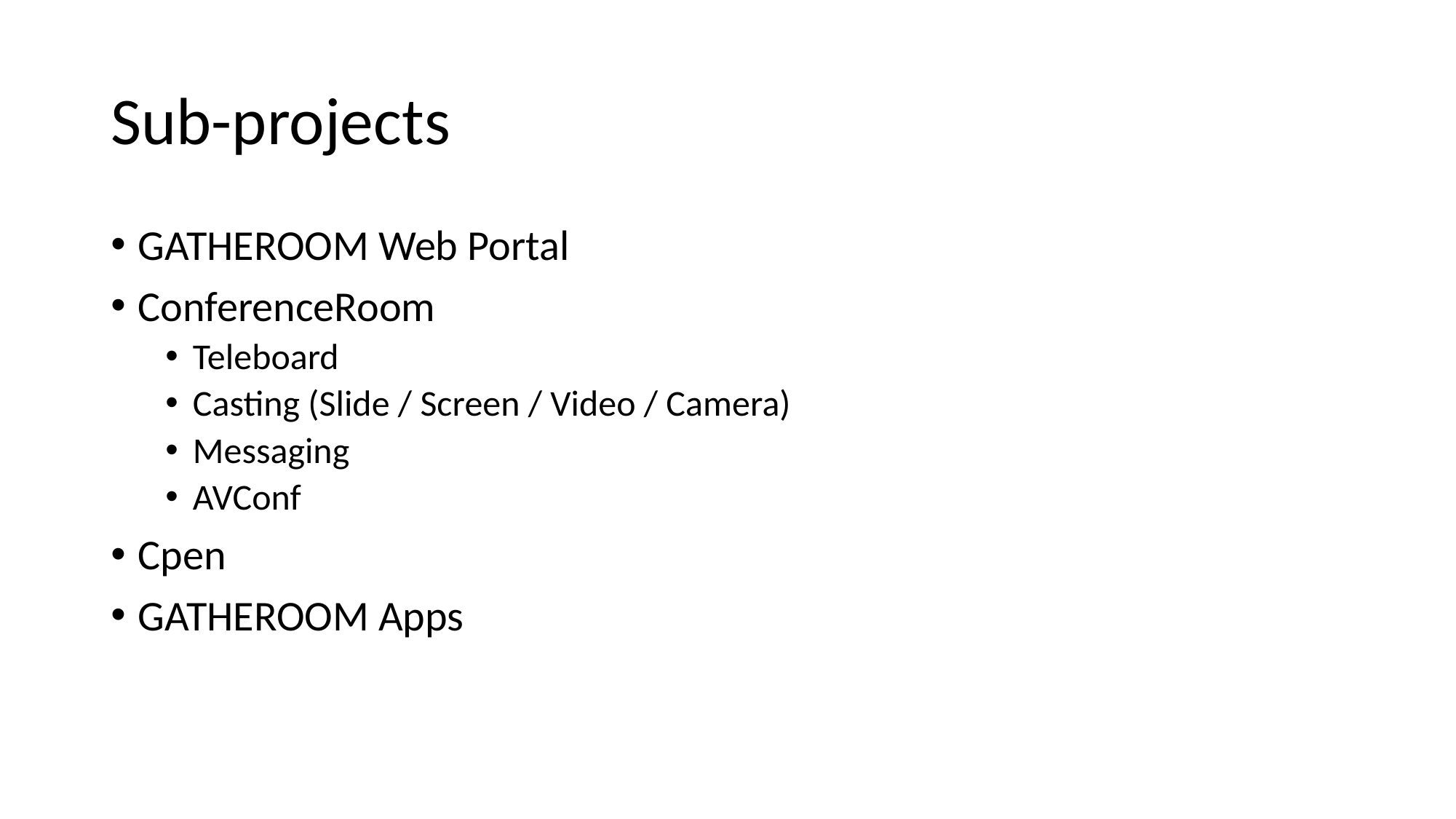

# Sub-projects
GATHEROOM Web Portal
ConferenceRoom
Teleboard
Casting (Slide / Screen / Video / Camera)
Messaging
AVConf
Cpen
GATHEROOM Apps